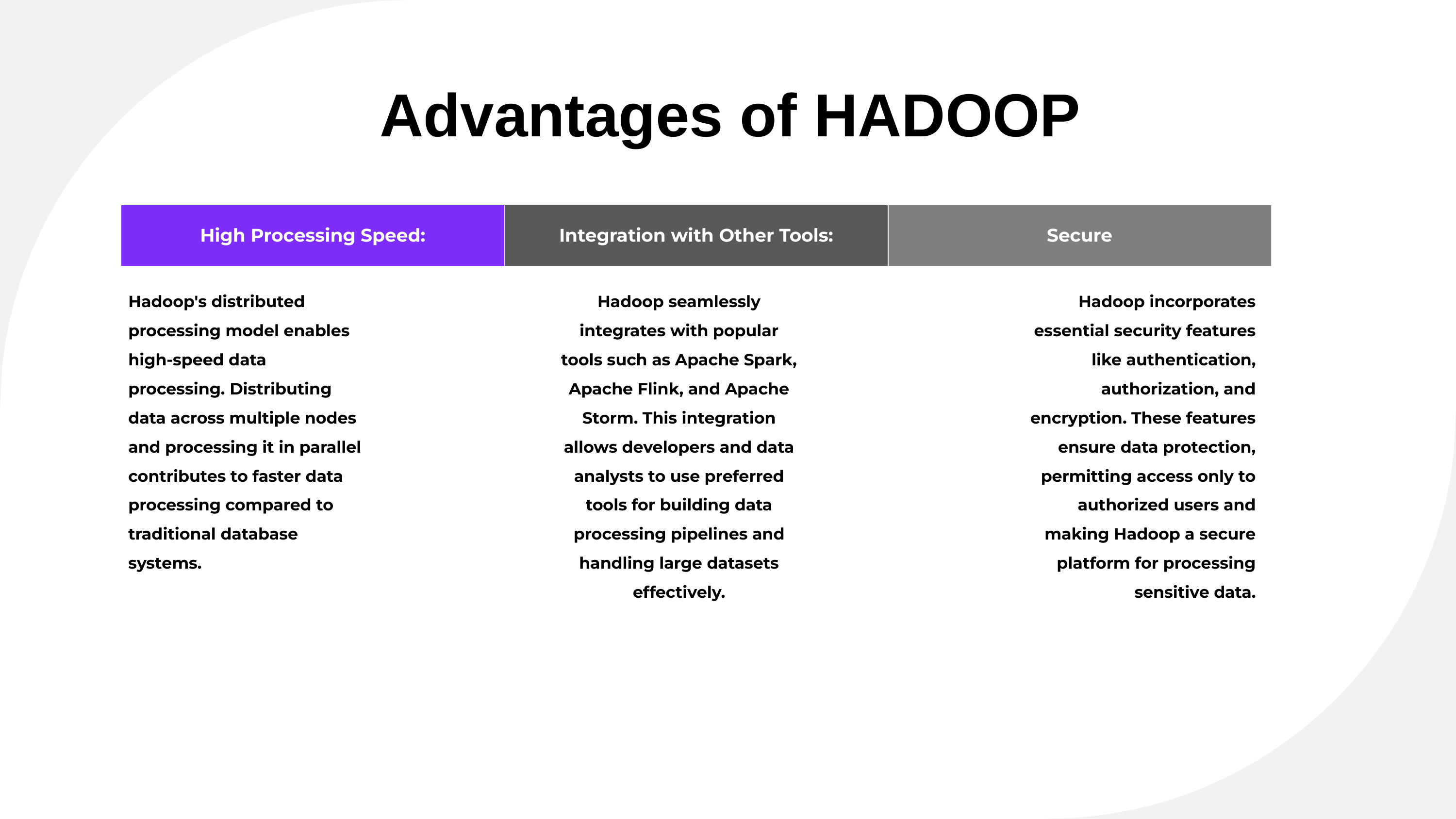

Advantages of HADOOP
| High Processing Speed: | Integration with Other Tools: | Secure |
| --- | --- | --- |
Hadoop's distributed processing model enables high-speed data processing. Distributing data across multiple nodes and processing it in parallel contributes to faster data processing compared to traditional database systems.
Hadoop seamlessly integrates with popular tools such as Apache Spark, Apache Flink, and Apache Storm. This integration allows developers and data analysts to use preferred tools for building data processing pipelines and handling large datasets effectively.
Hadoop incorporates essential security features like authentication, authorization, and encryption. These features ensure data protection, permitting access only to authorized users and making Hadoop a secure platform for processing sensitive data.